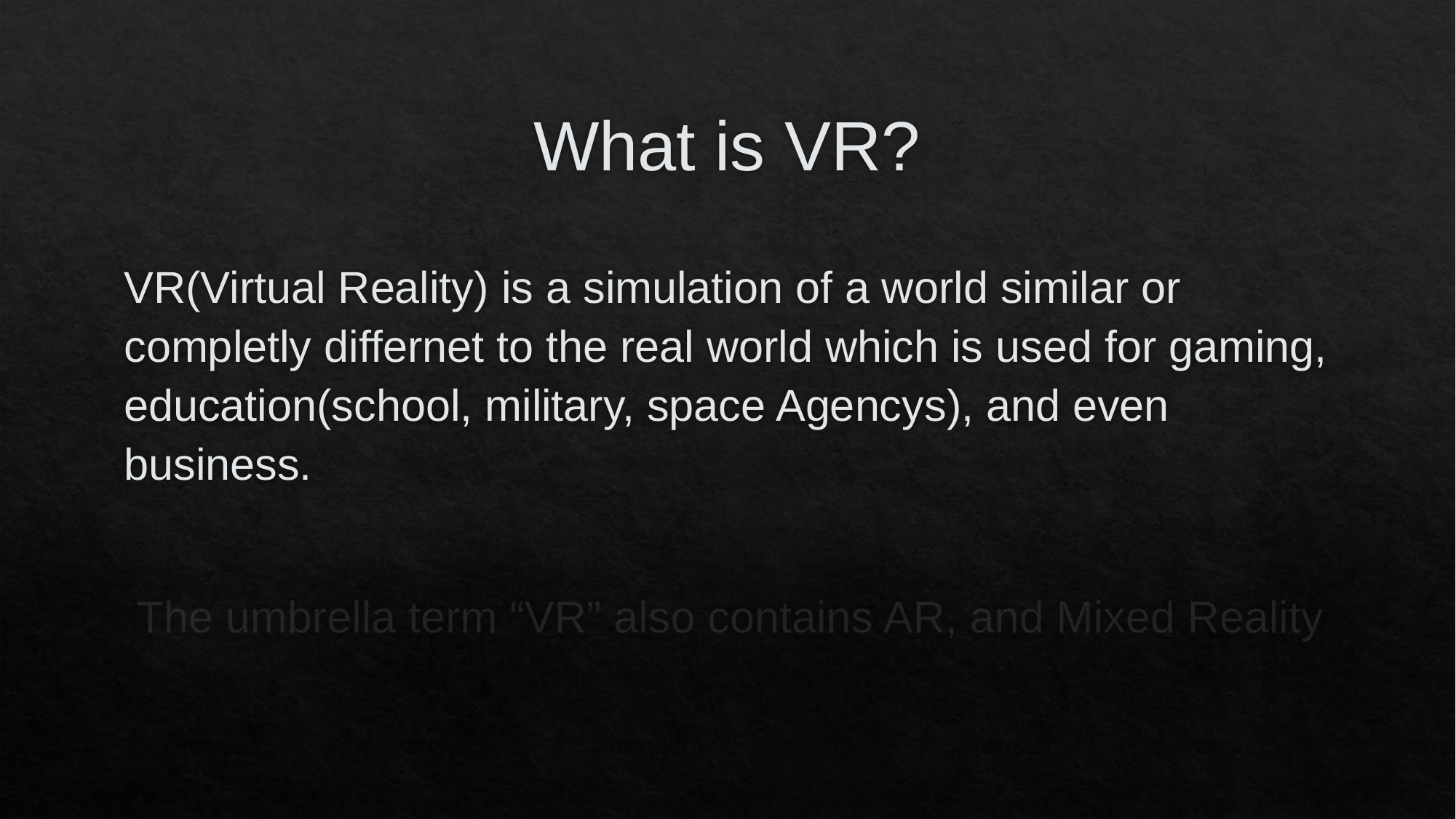

# What is VR?
VR(Virtual Reality) is a simulation of a world similar or completly differnet to the real world which is used for gaming, education(school, military, space Agencys), and even business.

 The umbrella term “VR” also contains AR, and Mixed Reality